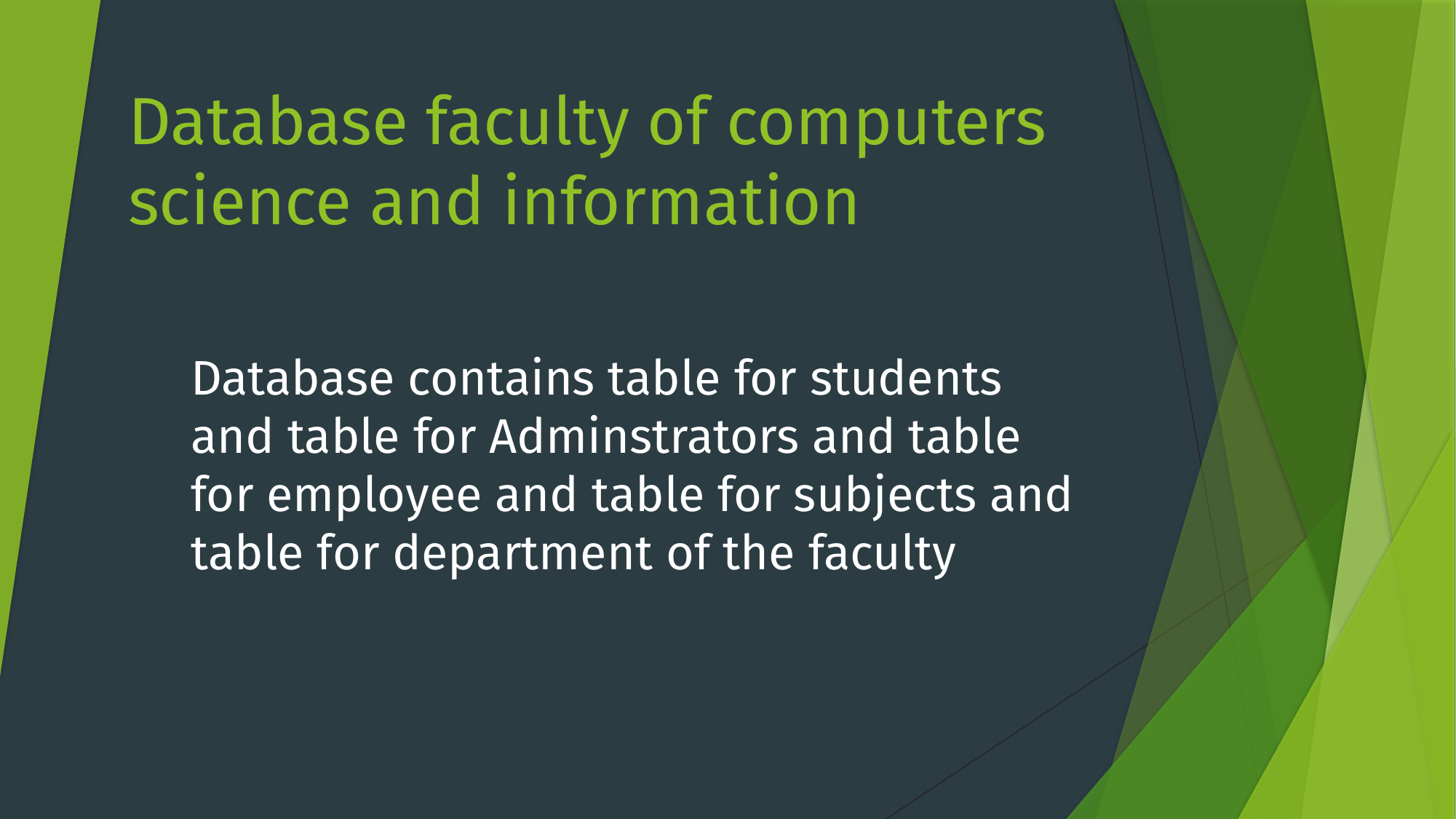

# Database faculty of computers science and information
Database contains table for students and table for Adminstrators and table for employee and table for subjects and table for department of the faculty